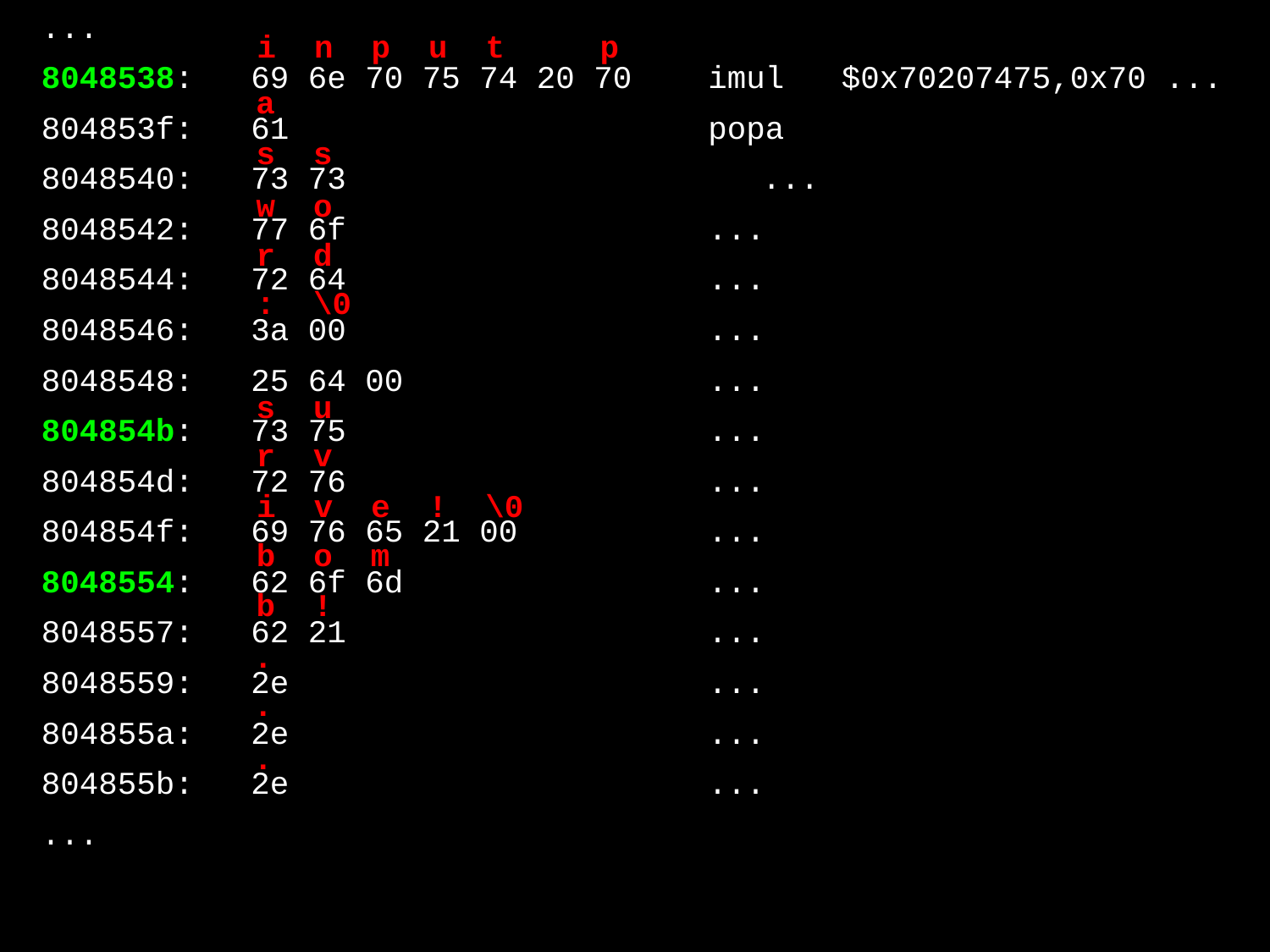

...
 8048538:   69 6e 70 75 74 20 70    imul   $0x70207475,0x70 ...
 804853f:   61                      popa
 8048540:   73 73			   ...
 8048542:   77 6f                   ...
 8048544:   72 64                   ...
 8048546:   3a 00                   ...
 8048548:   25 64 00                ...
 804854b:   73 75                   ...
 804854d:   72 76                   ...
 804854f:   69 76 65 21 00          ...
 8048554:   62 6f 6d                ...
 8048557:   62 21                   ...
 8048559:   2e                      ...
 804855a:   2e                      ...
 804855b:   2e                      ...
 ...
i  n  p  u  t     p
a
s  s
w  o
r  d
:  \0
s  u
r  v
i  v  e  !  \0
b  o  m
b  !
.
.
.